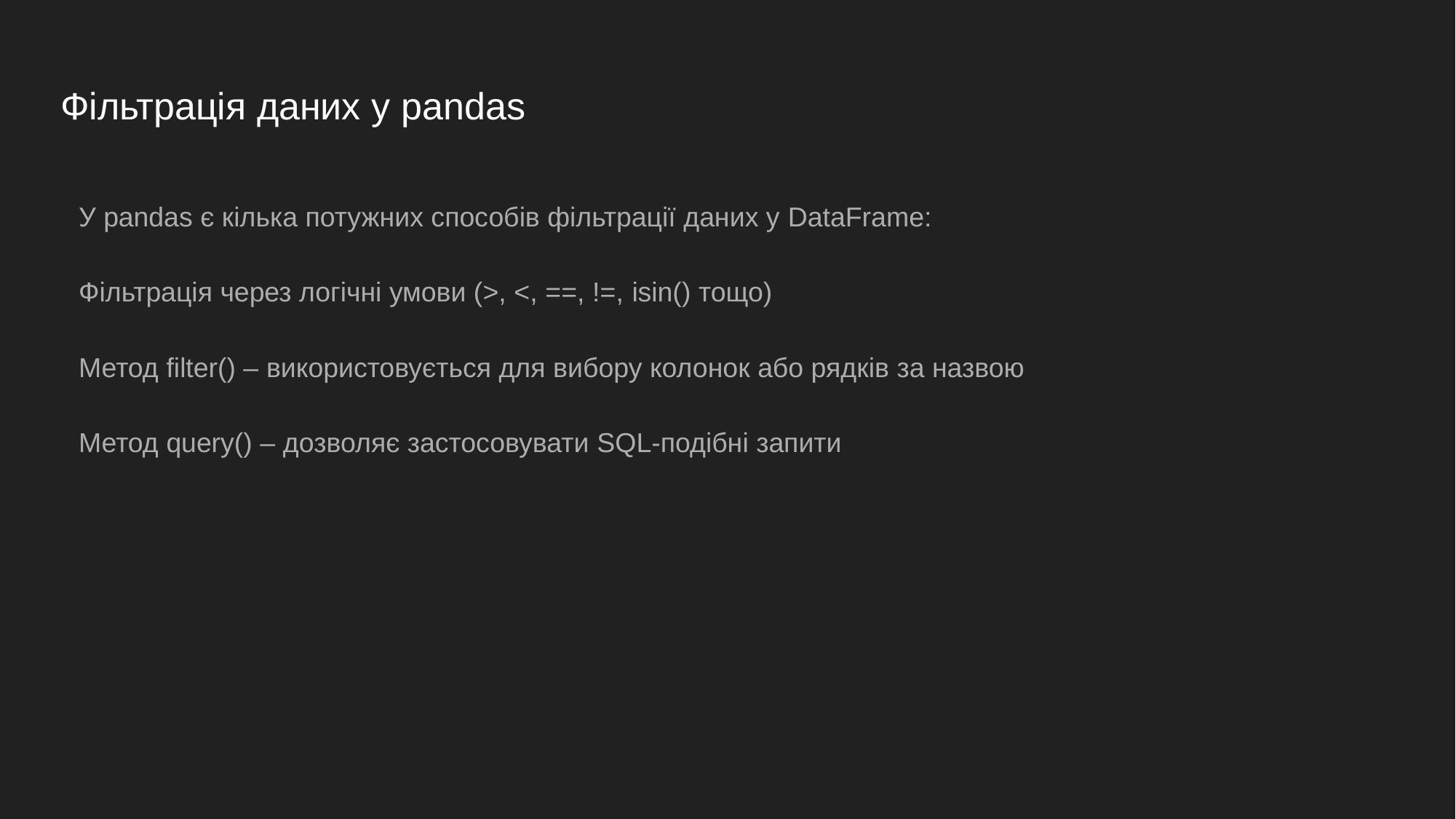

# Фільтрація даних у pandas
У pandas є кілька потужних способів фільтрації даних у DataFrame:

Фільтрація через логічні умови (>, <, ==, !=, isin() тощо)

Метод filter() – використовується для вибору колонок або рядків за назвою

Метод query() – дозволяє застосовувати SQL-подібні запити